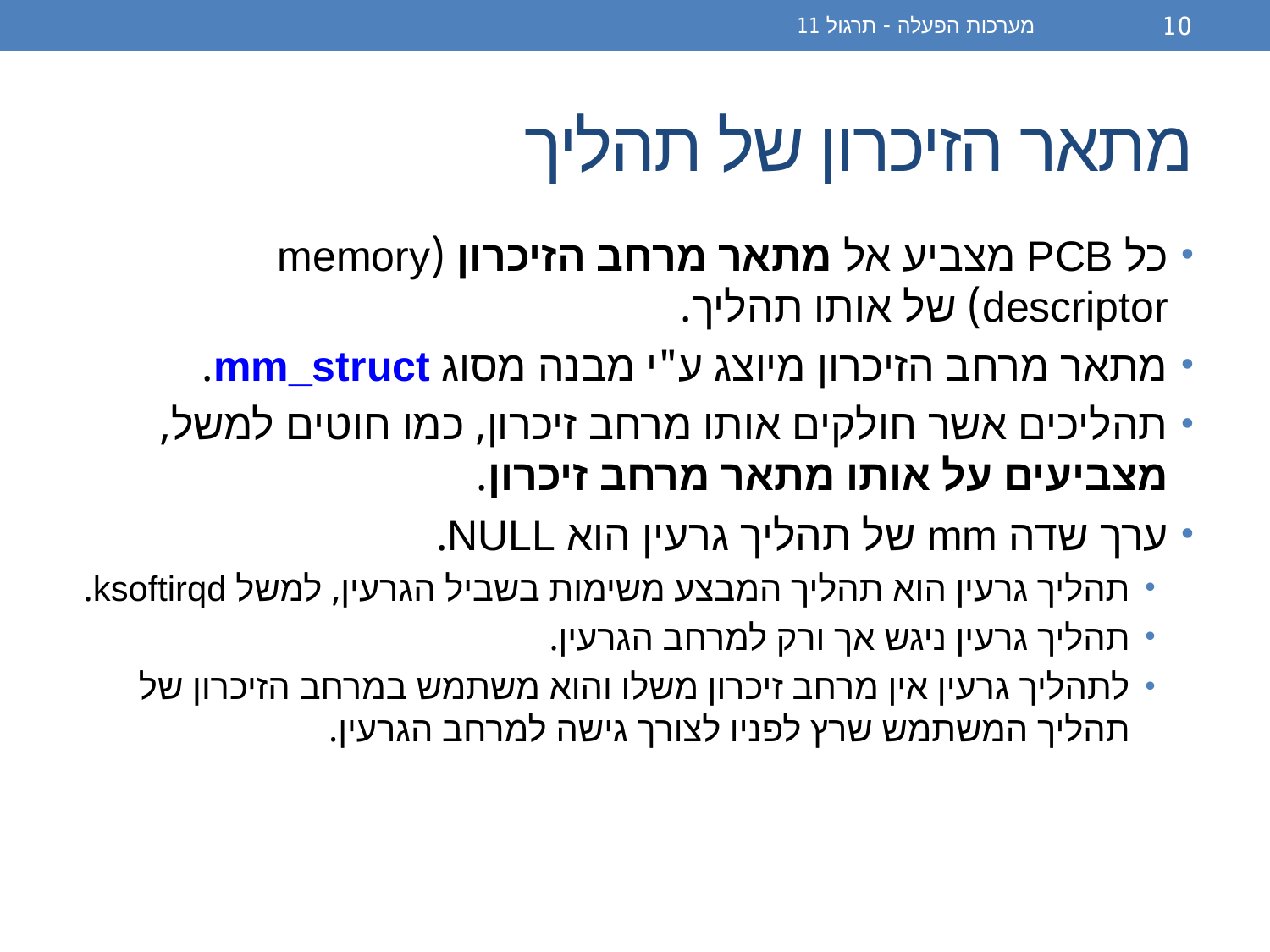

מערכות הפעלה - תרגול 11
10
# מתאר הזיכרון של תהליך
כל PCB מצביע אל מתאר מרחב הזיכרון (memory descriptor) של אותו תהליך.
מתאר מרחב הזיכרון מיוצג ע"י מבנה מסוג mm_struct.
תהליכים אשר חולקים אותו מרחב זיכרון, כמו חוטים למשל, מצביעים על אותו מתאר מרחב זיכרון.
ערך שדה mm של תהליך גרעין הוא NULL.
תהליך גרעין הוא תהליך המבצע משימות בשביל הגרעין, למשל ksoftirqd.
תהליך גרעין ניגש אך ורק למרחב הגרעין.
לתהליך גרעין אין מרחב זיכרון משלו והוא משתמש במרחב הזיכרון של תהליך המשתמש שרץ לפניו לצורך גישה למרחב הגרעין.